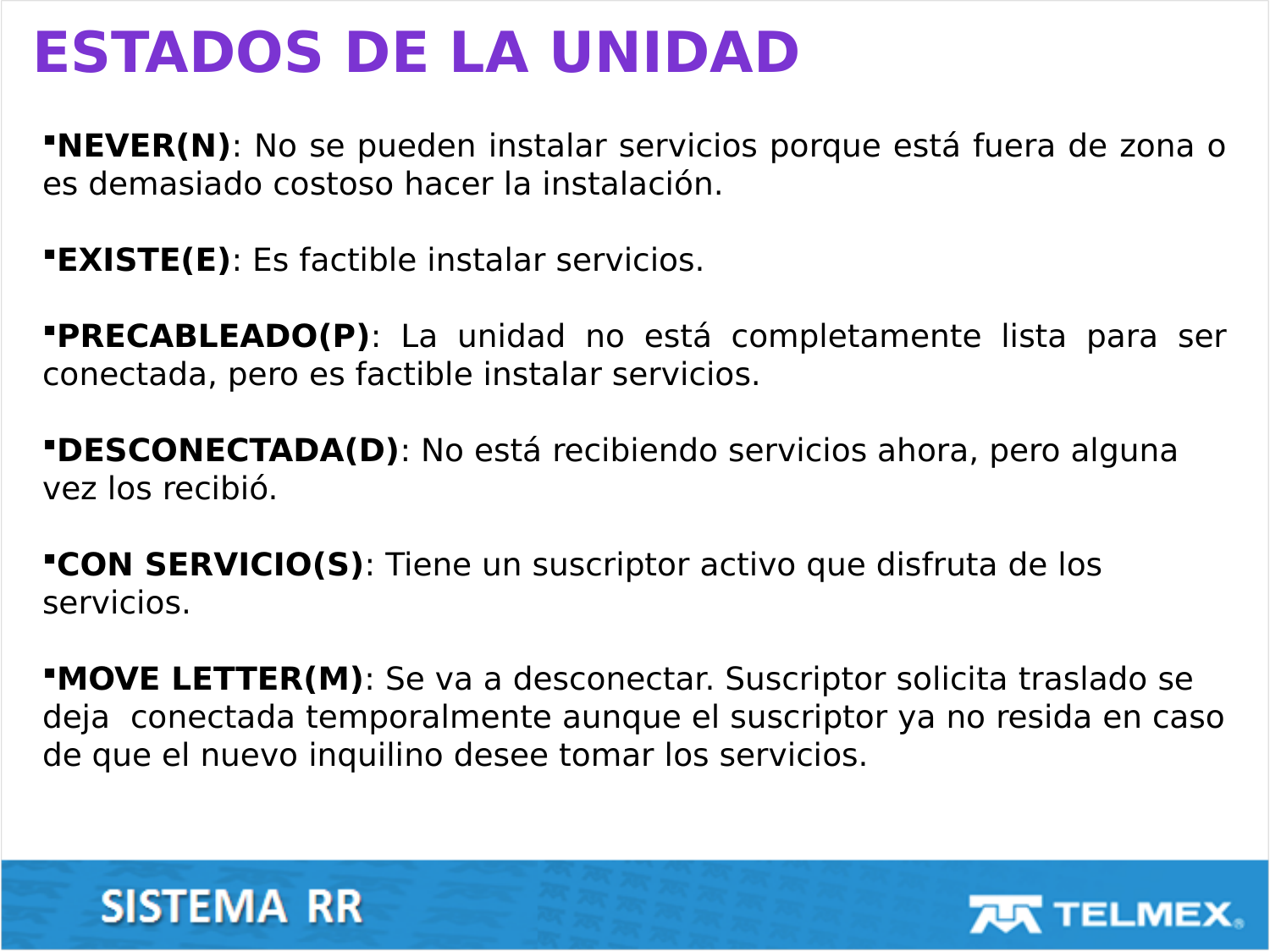

Estados de la UNIDAD
NEVER(N): No se pueden instalar servicios porque está fuera de zona o es demasiado costoso hacer la instalación.

EXISTE(E): Es factible instalar servicios.

PRECABLEADO(P): La unidad no está completamente lista para ser conectada, pero es factible instalar servicios.

DESCONECTADA(D): No está recibiendo servicios ahora, pero alguna vez los recibió.

CON SERVICIO(S): Tiene un suscriptor activo que disfruta de los  servicios.

MOVE LETTER(M): Se va a desconectar. Suscriptor solicita traslado se deja  conectada temporalmente aunque el suscriptor ya no resida en caso de que el nuevo inquilino desee tomar los servicios.